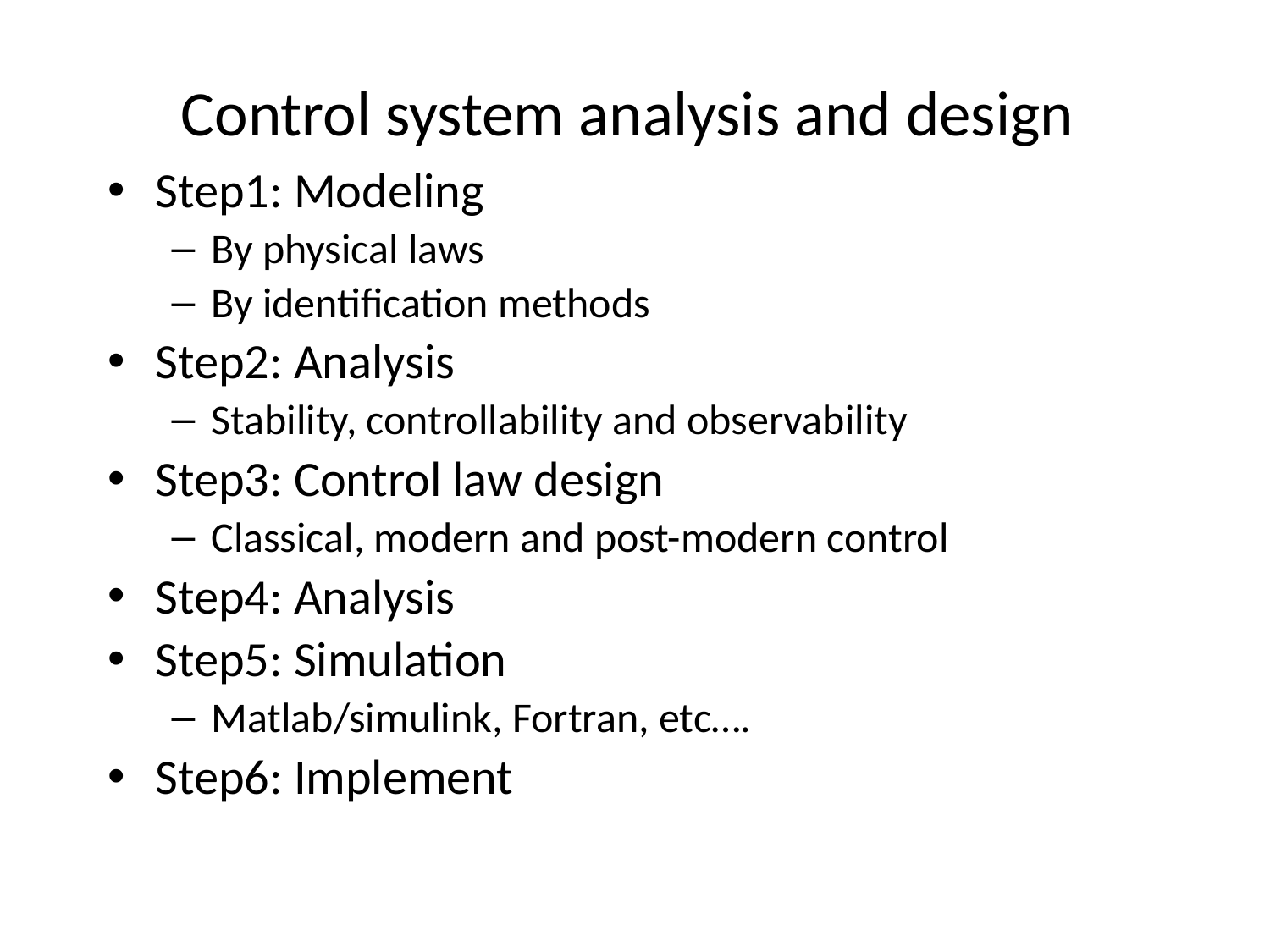

# Control system analysis and design
Step1: Modeling
By physical laws
By identification methods
Step2: Analysis
Stability, controllability and observability
Step3: Control law design
Classical, modern and post-modern control
Step4: Analysis
Step5: Simulation
Matlab/simulink, Fortran, etc….
Step6: Implement